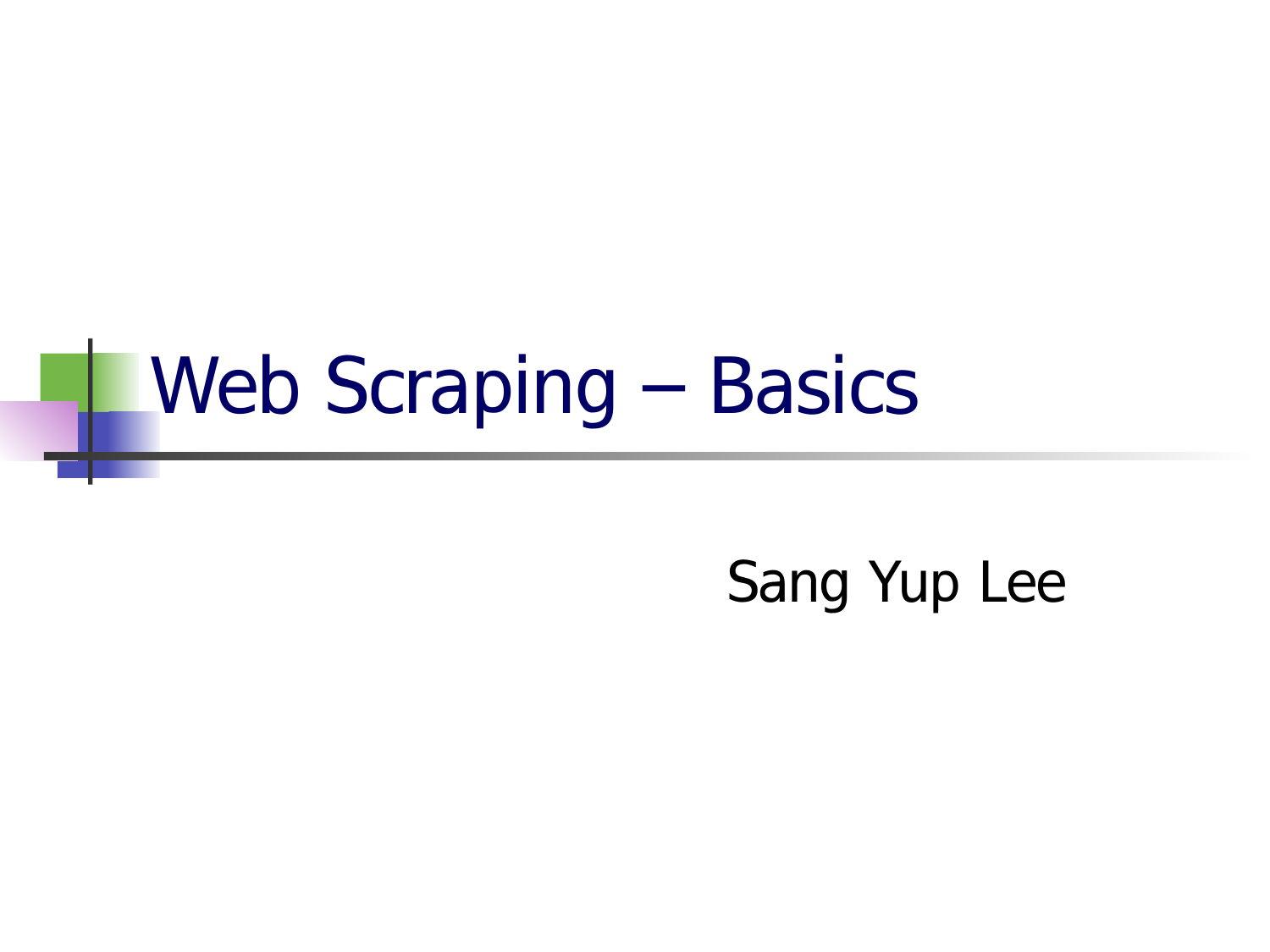

# Web Scraping – Basics
Sang Yup Lee